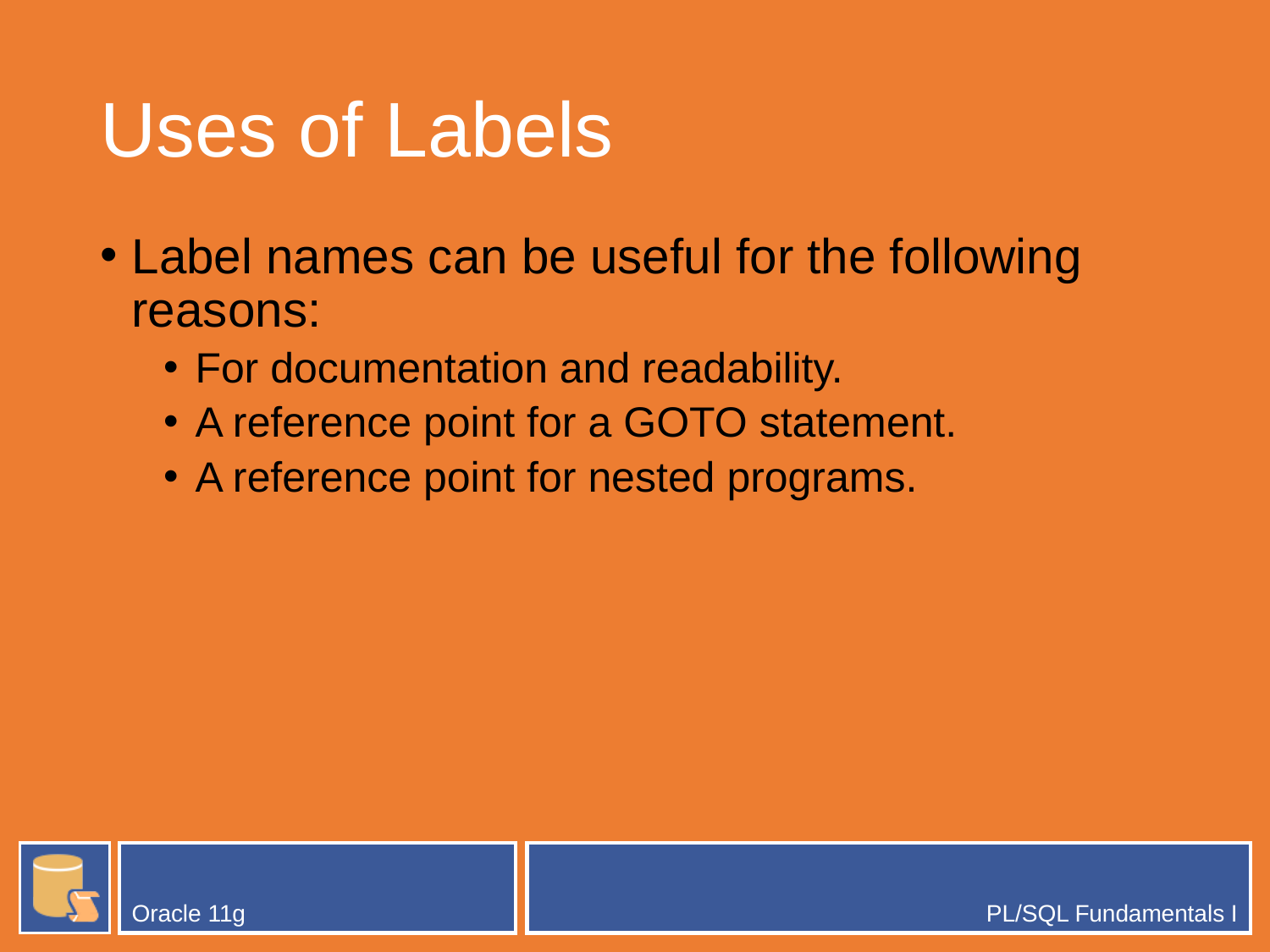

# Uses of Labels
Label names can be useful for the following reasons:
For documentation and readability.
A reference point for a GOTO statement.
A reference point for nested programs.